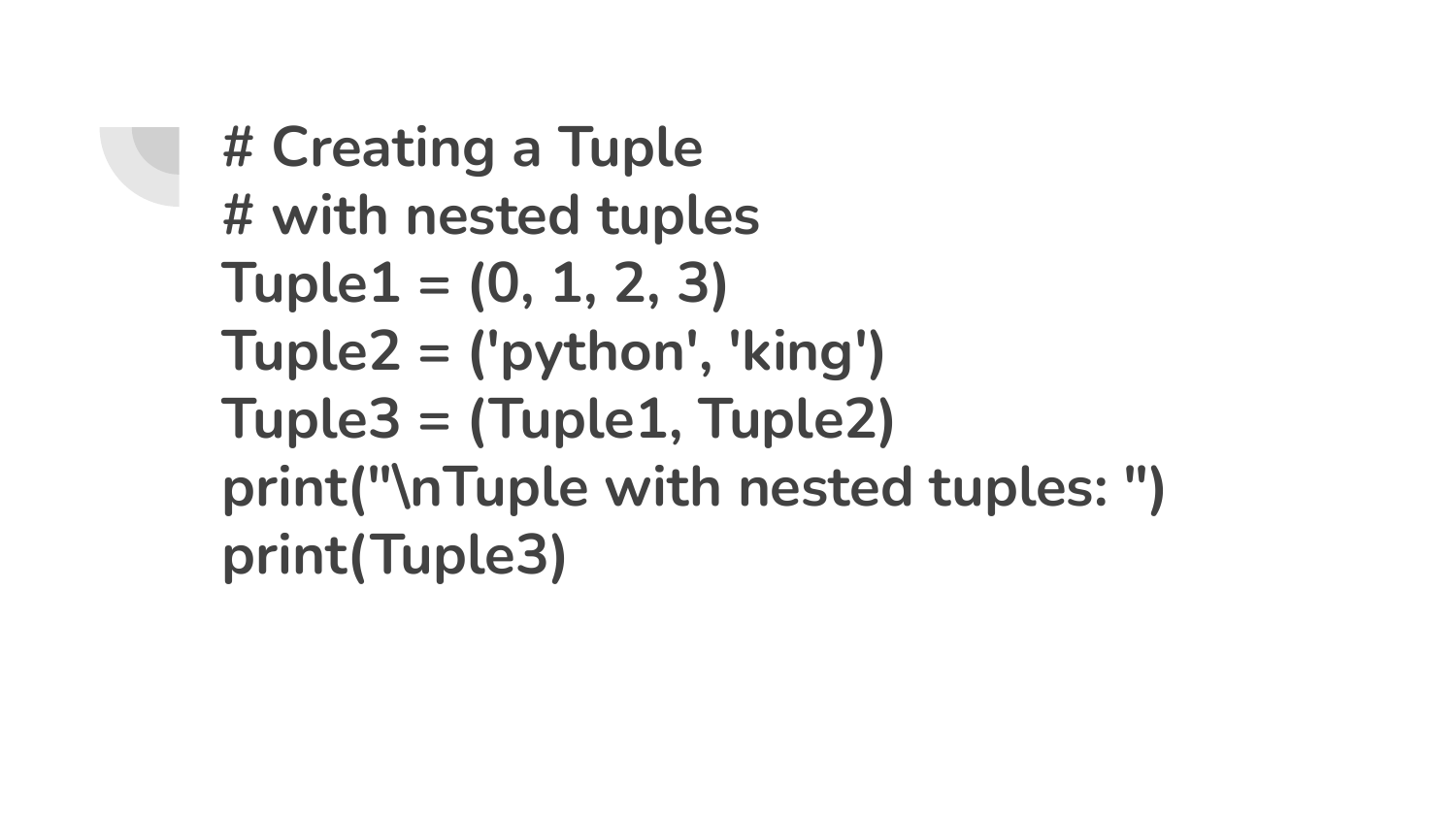

# # Creating a Tuple
# with nested tuples
Tuple1 = (0, 1, 2, 3)
Tuple2 = ('python', 'king')
Tuple3 = (Tuple1, Tuple2)
print("\nTuple with nested tuples: ")
print(Tuple3)